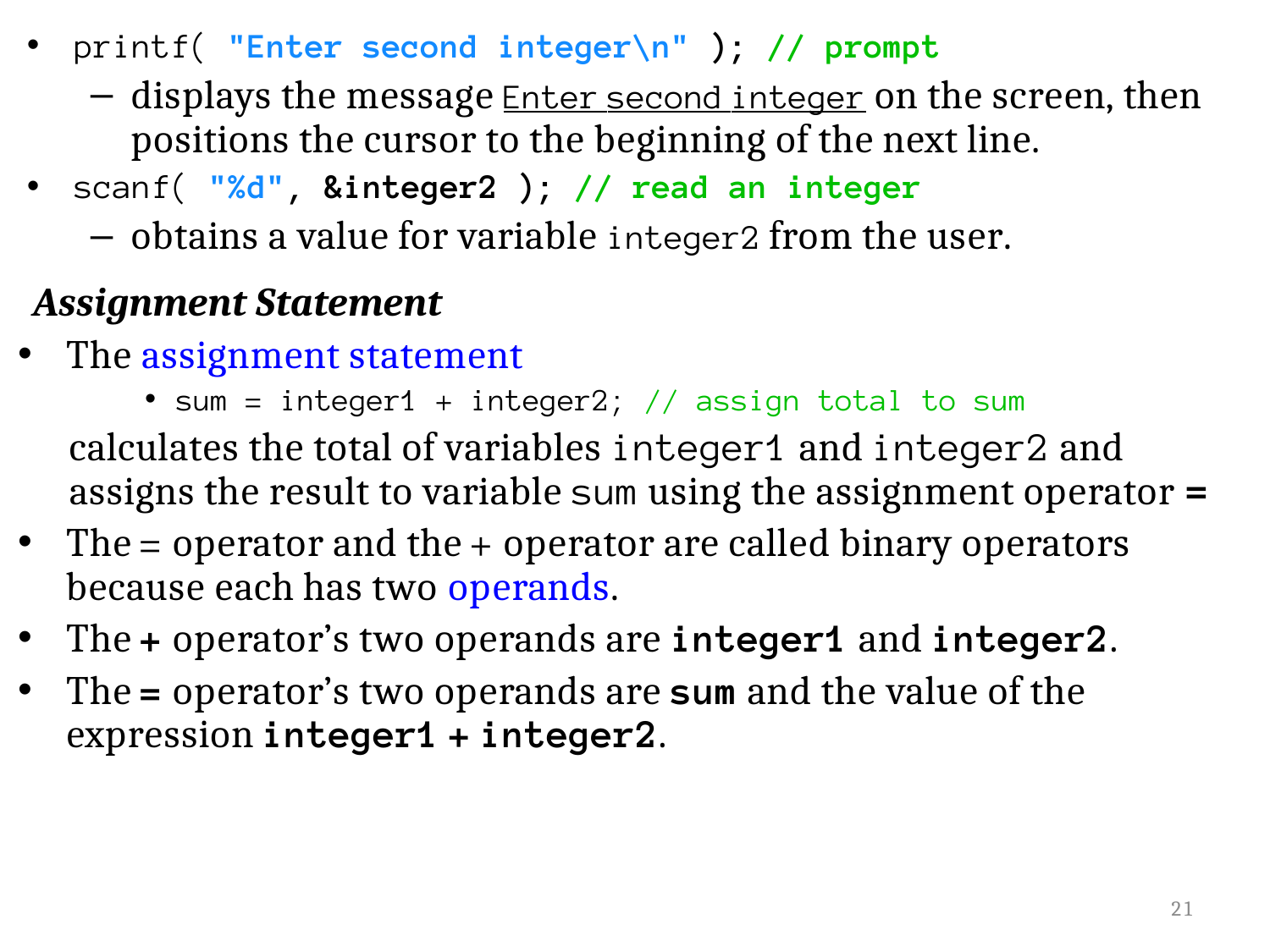

printf( "Enter second integer\n" ); // prompt
displays the message Enter second integer on the screen, then positions the cursor to the beginning of the next line.
scanf( "%d", &integer2 ); // read an integer
obtains a value for variable integer2 from the user.
Assignment Statement
The assignment statement
sum = integer1 + integer2; // assign total to sum
calculates the total of variables integer1 and integer2 and assigns the result to variable sum using the assignment operator =
The = operator and the + operator are called binary operators because each has two operands.
The + operator’s two operands are integer1 and integer2.
The = operator’s two operands are sum and the value of the expression integer1 + integer2.
21